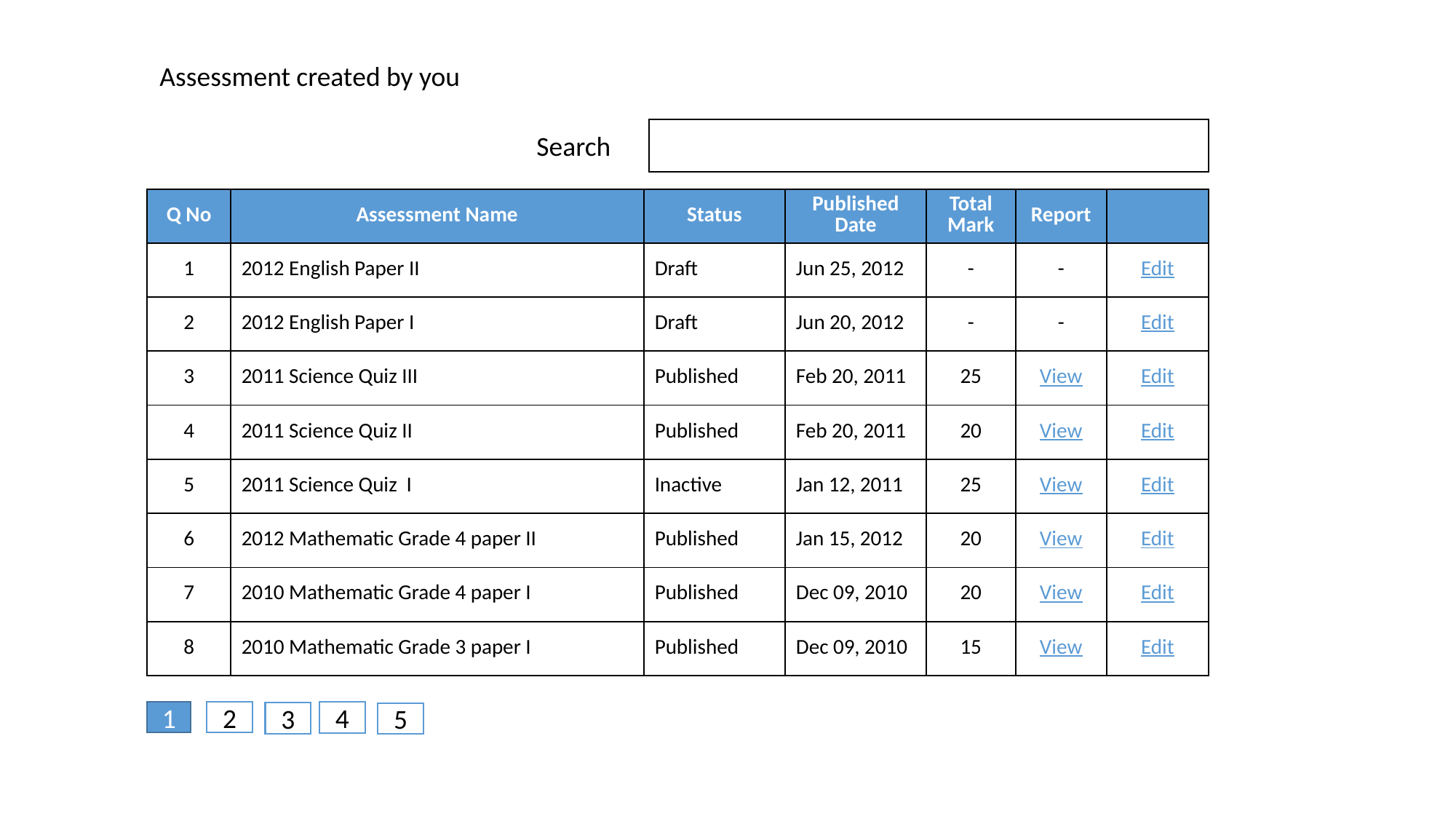

Assessment created by you

Search
| Q No | Assessment Name | Status | Published Date | Total Mark | Report |  |
| --- | --- | --- | --- | --- | --- | --- |
| 1 | 2012 English Paper II | Draft | Jun 25, 2012 | - | - | Edit |
| 2 | 2012 English Paper I | Draft | Jun 20, 2012 | - | - | Edit |
| 3 | 2011 Science Quiz III | Published | Feb 20, 2011 | 25 | View | Edit |
| 4 | 2011 Science Quiz II | Published | Feb 20, 2011 | 20 | View | Edit |
| 5 | 2011 Science Quiz I | Inactive | Jan 12, 2011 | 25 | View | Edit |
| 6 | 2012 Mathematic Grade 4 paper II | Published | Jan 15, 2012 | 20 | View | Edit |
| 7 | 2010 Mathematic Grade 4 paper I | Published | Dec 09, 2010 | 20 | View | Edit |
| 8 | 2010 Mathematic Grade 3 paper I | Published | Dec 09, 2010 | 15 | View | Edit |
1
2
4
3
5